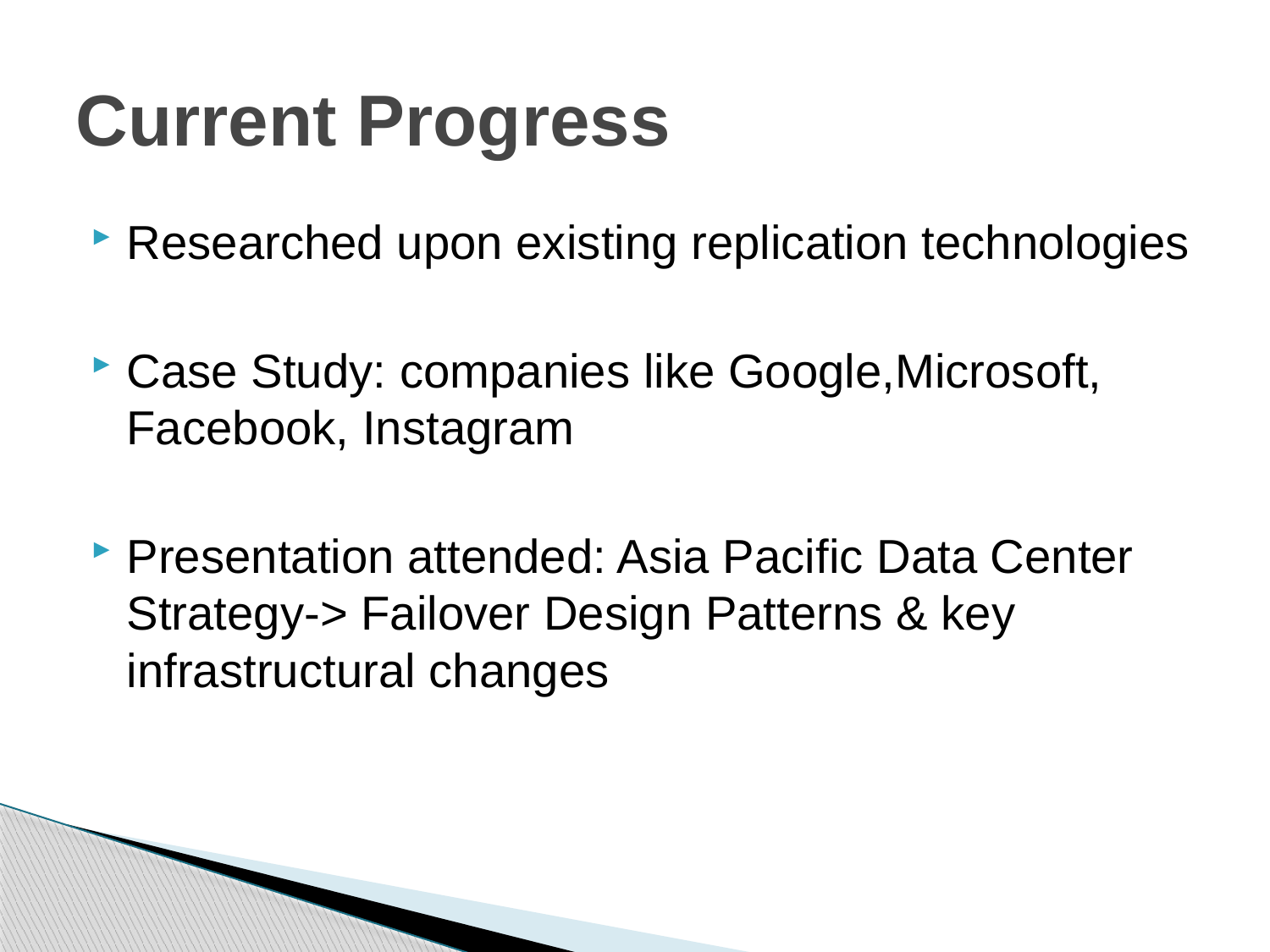

# Current Progress
Researched upon existing replication technologies

Case Study: companies like Google,Microsoft, Facebook, Instagram

Presentation attended: Asia Pacific Data Center Strategy-> Failover Design Patterns & key infrastructural changes